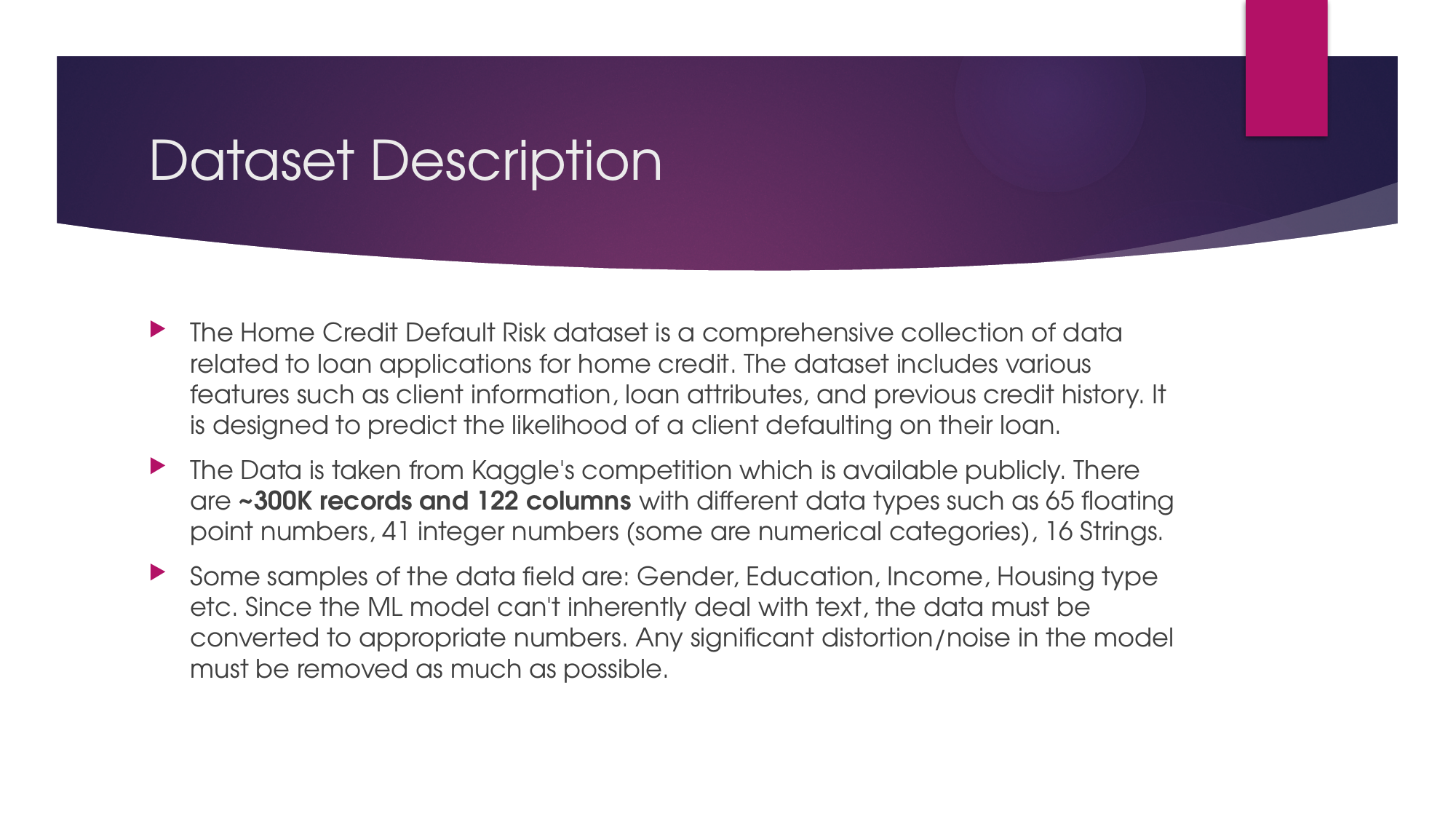

# Dataset Description
The Home Credit Default Risk dataset is a comprehensive collection of data related to loan applications for home credit. The dataset includes various features such as client information, loan attributes, and previous credit history. It is designed to predict the likelihood of a client defaulting on their loan.
The Data is taken from Kaggle's competition which is available publicly. There are ~300K records and 122 columns with different data types such as 65 floating point numbers, 41 integer numbers (some are numerical categories), 16 Strings.
Some samples of the data field are: Gender, Education, Income, Housing type etc. Since the ML model can't inherently deal with text, the data must be converted to appropriate numbers. Any significant distortion/noise in the model must be removed as much as possible.